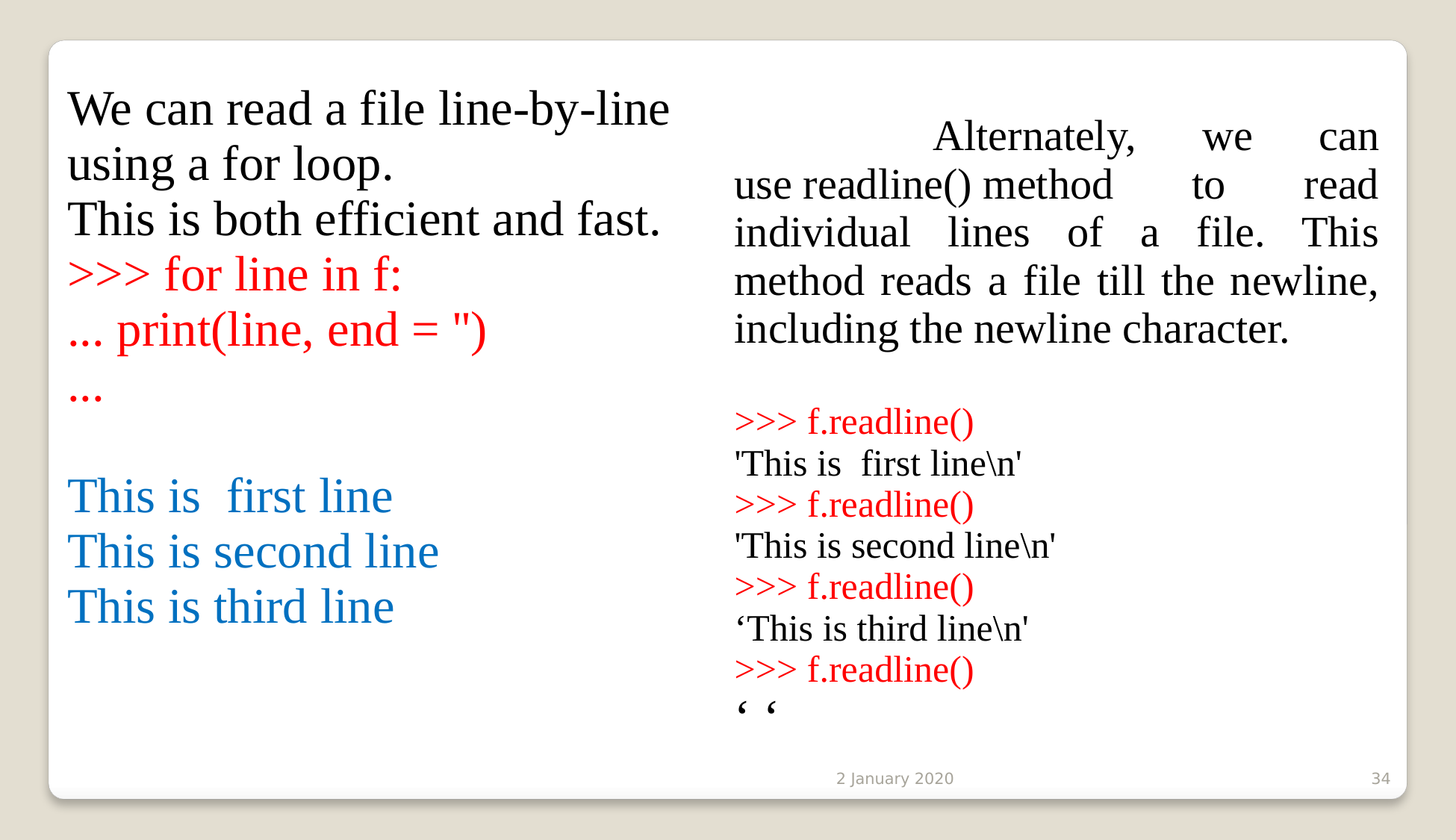

| We can read a file line-by-line using a for loop. This is both efficient and fast. >>> for line in f: ... print(line, end = '') ... This is first line This is second line This is third line | Alternately, we can use readline() method to read individual lines of a file. This method reads a file till the newline, including the newline character. >>> f.readline() 'This is first line\n' >>> f.readline() 'This is second line\n' >>> f.readline() ‘This is third line\n' >>> f.readline() ‘ ‘ |
| --- | --- |
2 January 2020
34